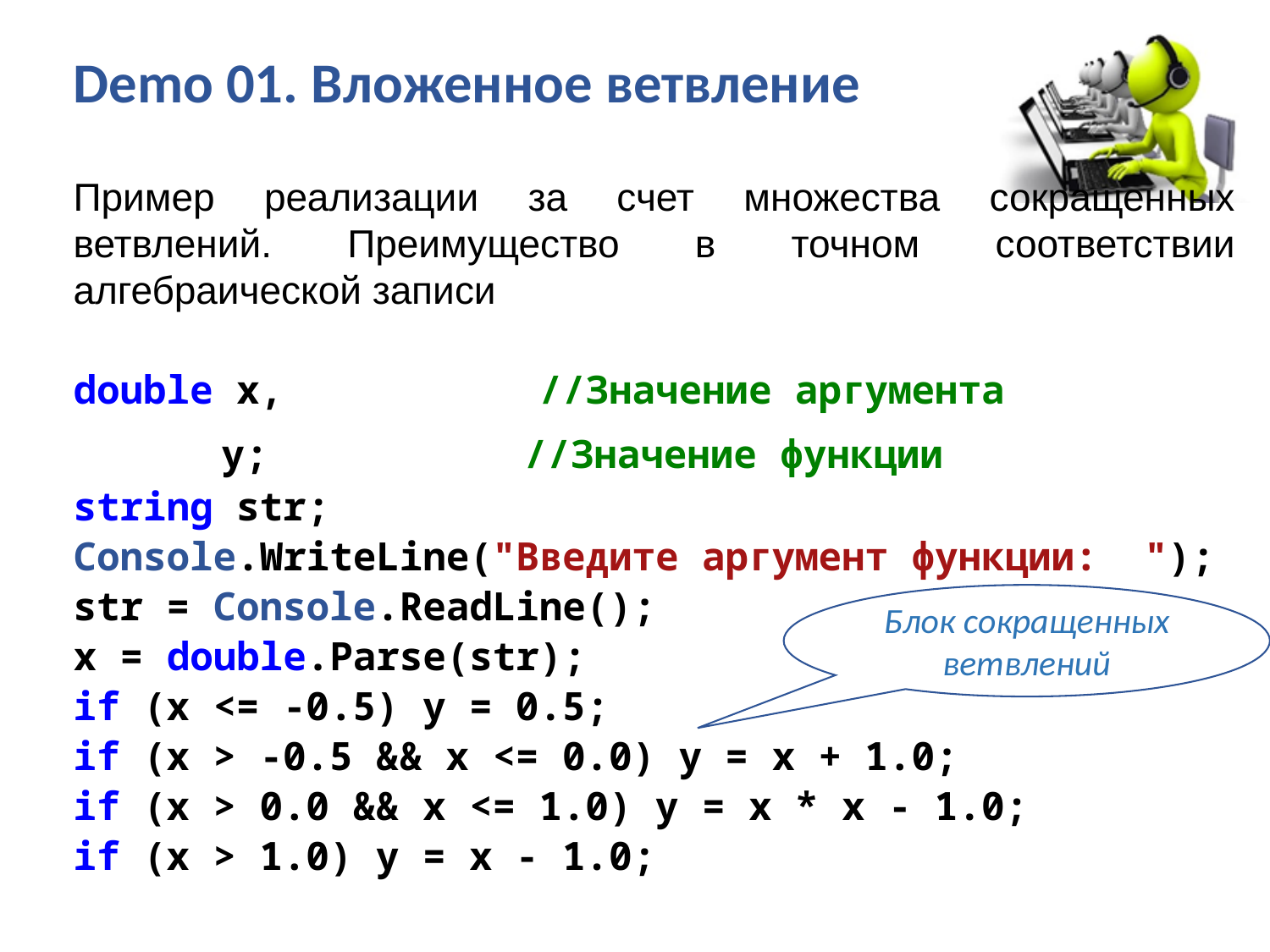

# Demo 01. Вложенное ветвление
Пример реализации за счет множества сокращенных ветвлений. Преимущество в точном соответствии алгебраической записи

double x,           //Значение аргумента
     y;           //Значение функции
string str;
Console.WriteLine("Введите аргумент функции:  ");
str = Console.ReadLine();
x = double.Parse(str);
if (x <= -0.5) y = 0.5;
if (x > -0.5 && x <= 0.0) y = x + 1.0;
if (x > 0.0 && x <= 1.0) y = x * x - 1.0;
if (x > 1.0) y = x - 1.0;

Блок сокращенных ветвлений